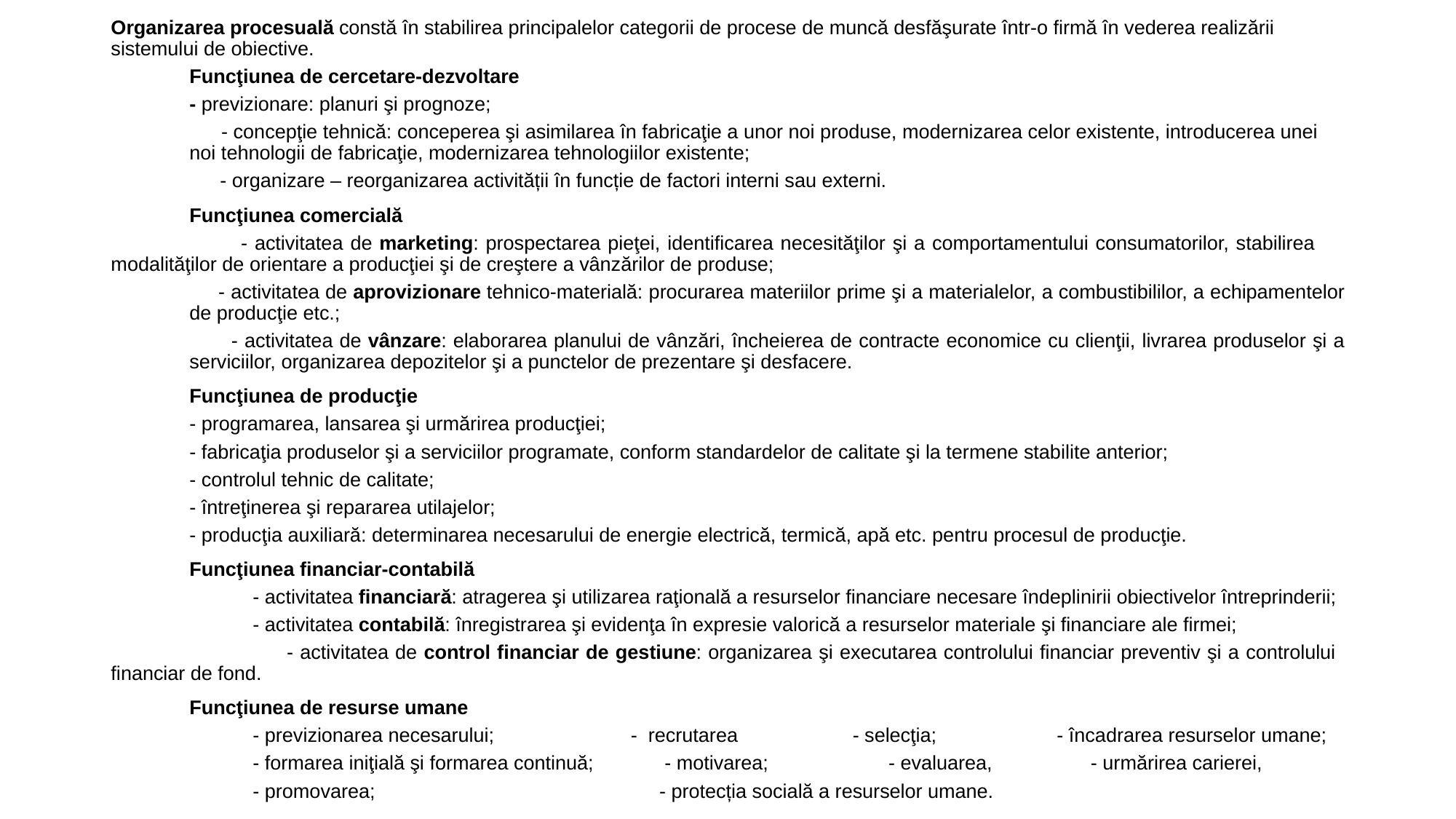

Organizarea procesuală constă în stabilirea principalelor categorii de procese de muncă desfăşurate într-o firmă în vederea realizării sistemului de obiective.
	Funcţiunea de cercetare-dezvoltare
	- previzionare: planuri şi prognoze;
                    - concepţie tehnică: conceperea şi asimilarea în fabricaţie a unor noi produse, modernizarea celor existente, introducerea unei       	noi tehnologii de fabricaţie, modernizarea tehnologiilor existente;
                    - organizare – reorganizarea activității în funcție de factori interni sau externi.
	Funcţiunea comercială
                  - activitatea de marketing: prospectarea pieţei, identificarea necesităţilor şi a comportamentului consumatorilor, stabilirea 	modalităţilor de orientare a producţiei şi de creştere a vânzărilor de produse;
                  - activitatea de aprovizionare tehnico-materială: procurarea materiilor prime şi a materialelor, a combustibililor, a echipamentelor 	de producţie etc.;
                  - activitatea de vânzare: elaborarea planului de vânzări, încheierea de contracte economice cu clienţii, livrarea produselor şi a 	serviciilor, organizarea depozitelor şi a punctelor de prezentare şi desfacere.
	Funcţiunea de producţie
	- programarea, lansarea şi urmărirea producţiei;
	- fabricaţia produselor şi a serviciilor programate, conform standardelor de calitate şi la termene stabilite anterior;
	- controlul tehnic de calitate;
	- întreţinerea şi repararea utilajelor;
	- producţia auxiliară: determinarea necesarului de energie electrică, termică, apă etc. pentru procesul de producţie.
	Funcţiunea financiar-contabilă
                          - activitatea financiară: atragerea şi utilizarea raţională a resurselor financiare necesare îndeplinirii obiectivelor întreprinderii;
                          - activitatea contabilă: înregistrarea şi evidenţa în expresie valorică a resurselor materiale şi financiare ale firmei;
                          - activitatea de control financiar de gestiune: organizarea şi executarea controlului financiar preventiv şi a controlului 	financiar de fond.
	Funcţiunea de resurse umane
                          - previzionarea necesarului;                         -  recrutarea                     - selecţia;                      - încadrarea resurselor umane;
                          - formarea iniţială şi formarea continuă;             - motivarea;                      - evaluarea,                  - urmărirea carierei,
                          - promovarea;                                                    - protecția socială a resurselor umane.